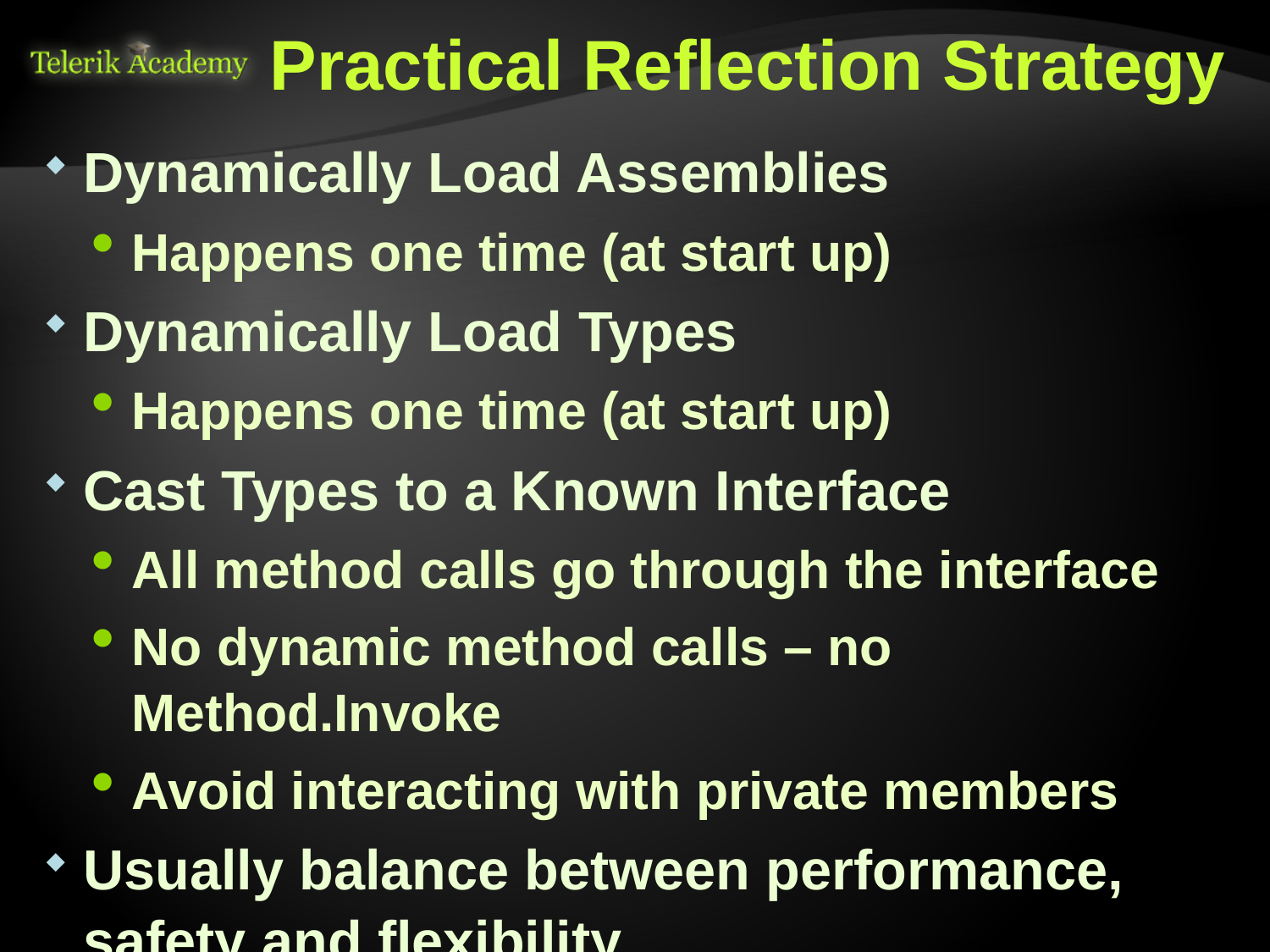

# Practical Reflection Strategy
Dynamically Load Assemblies
Happens one time (at start up)
Dynamically Load Types
Happens one time (at start up)
Cast Types to a Known Interface
All method calls go through the interface
No dynamic method calls – no Method.Invoke
Avoid interacting with private members
Usually balance between performance, safety and flexibility